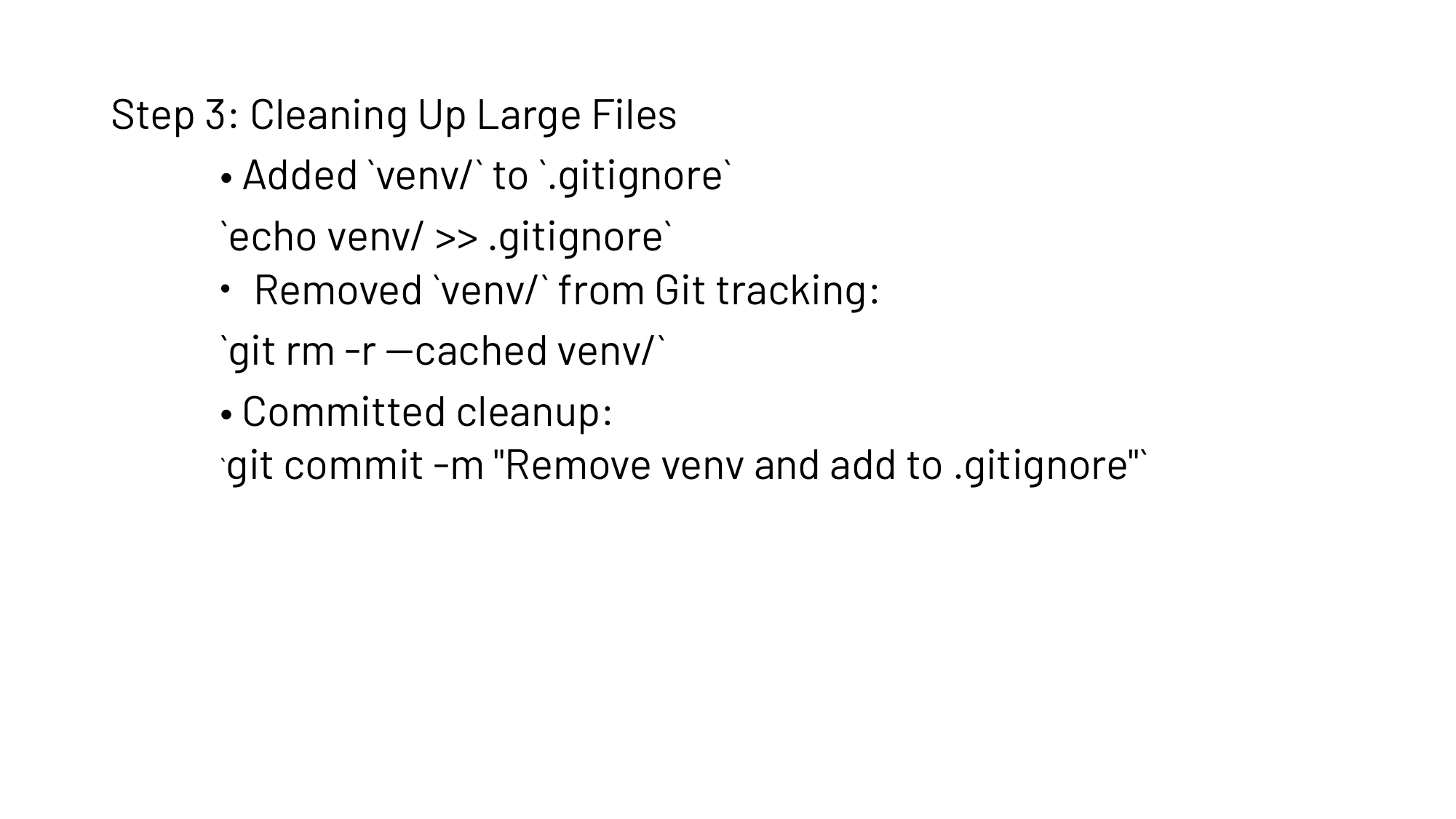

Step 3: Cleaning Up Large Files
	• Added `venv/` to `.gitignore`
	`echo venv/ >> .gitignore`
 Removed `venv/` from Git tracking:
	`git rm -r --cached venv/`
	• Committed cleanup:
`git commit -m "Remove venv and add to .gitignore"`